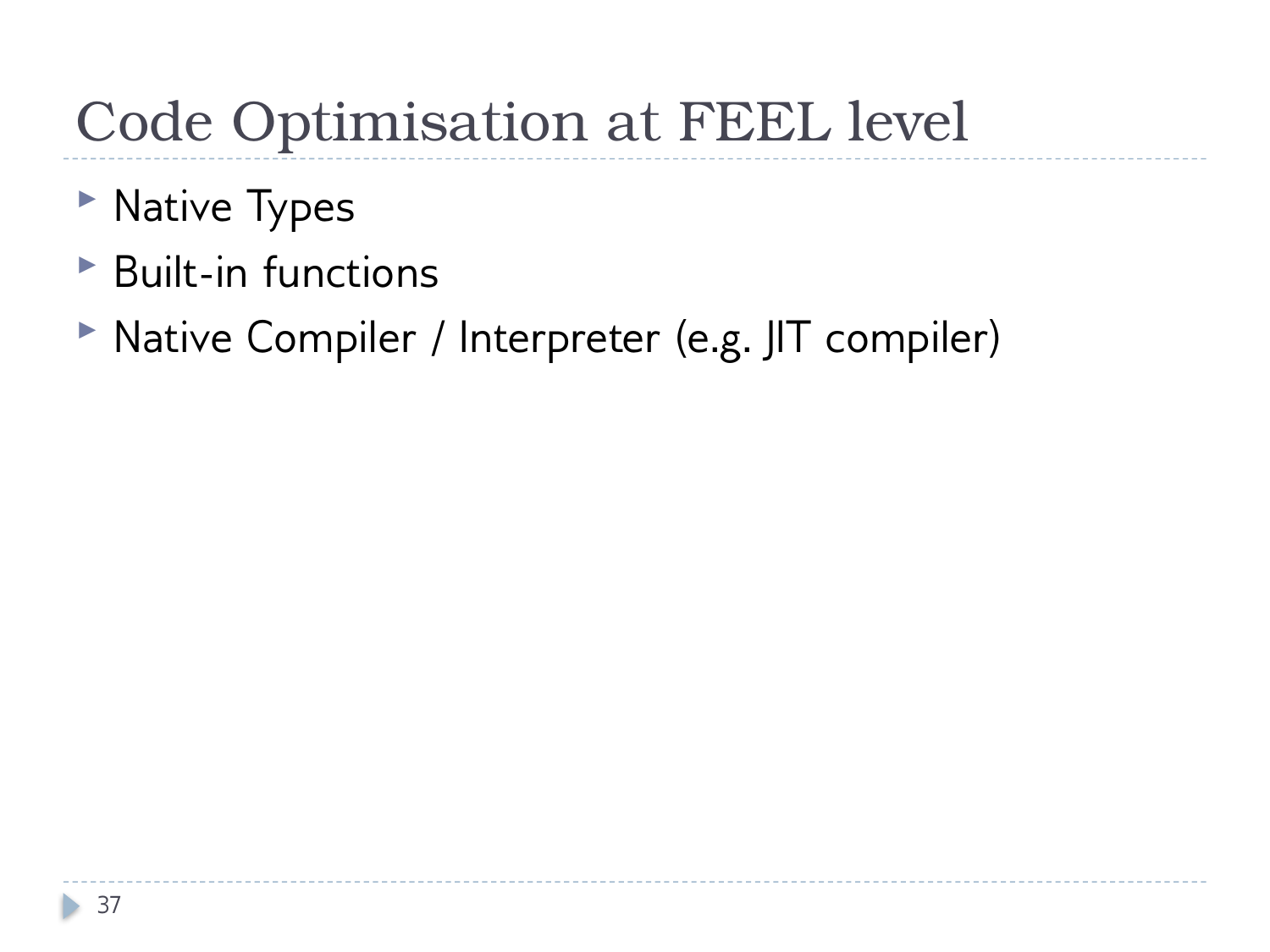

# Code Optimisation at FEEL level
Native Types
Built-in functions
Native Compiler / Interpreter (e.g. JIT compiler)
37